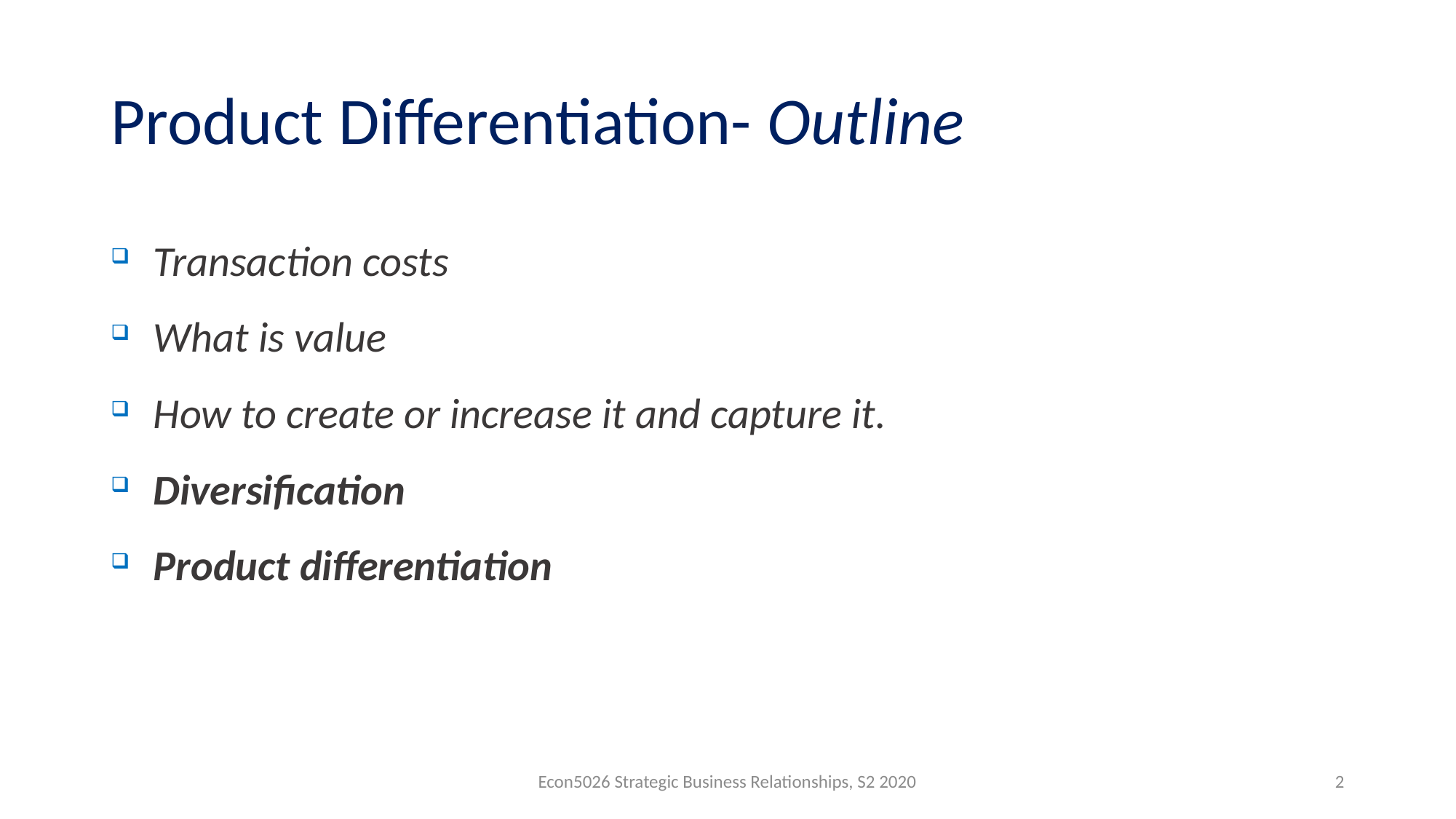

# Product Differentiation- Outline
Transaction costs
What is value
How to create or increase it and capture it.
Diversification
Product differentiation

Econ5026 Strategic Business Relationships, S2 2020
2